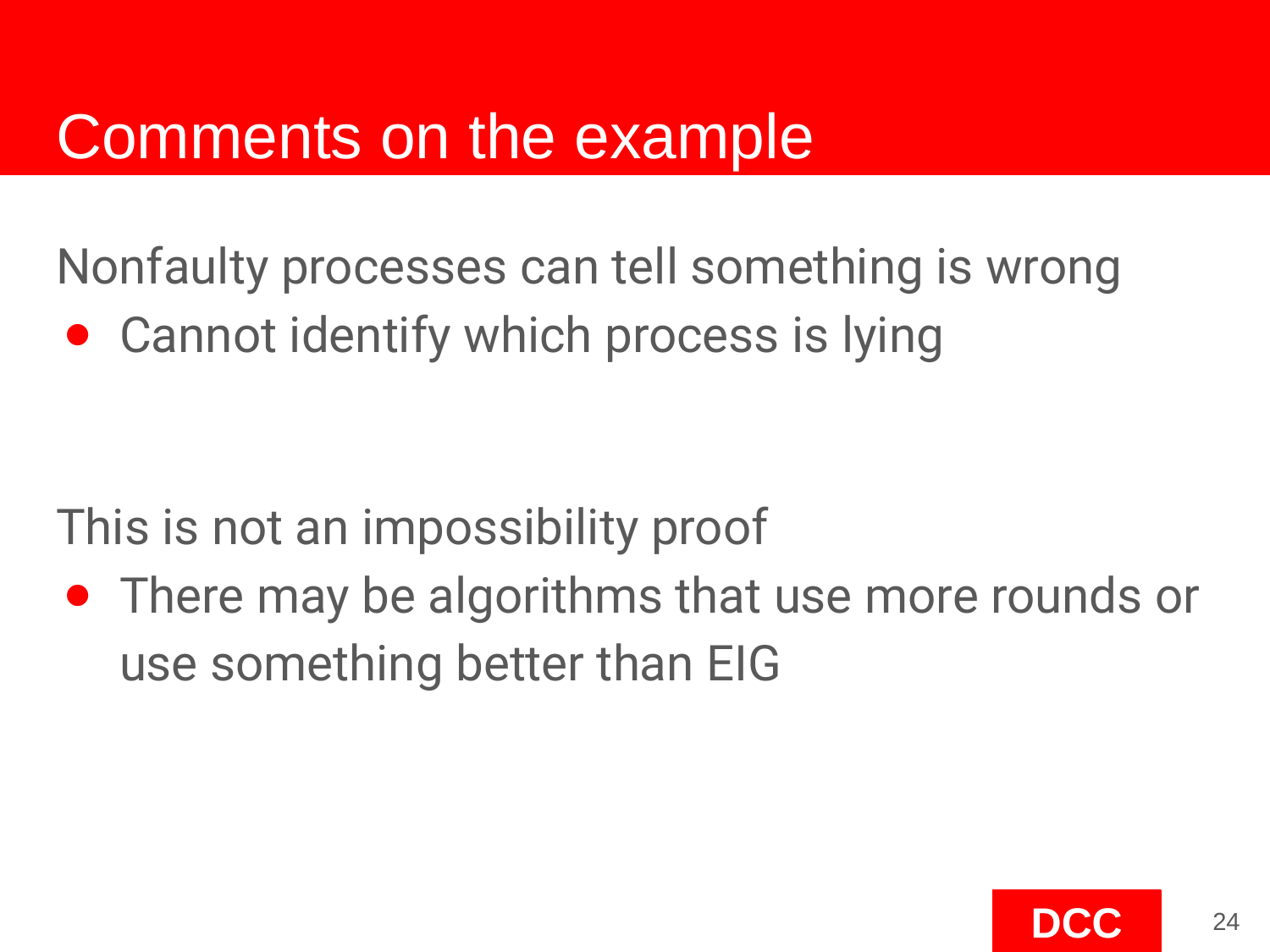

# Comments on the example
Nonfaulty processes can tell something is wrong
Cannot identify which process is lying

This is not an impossibility proof
There may be algorithms that use more rounds or use something better than EIG
24